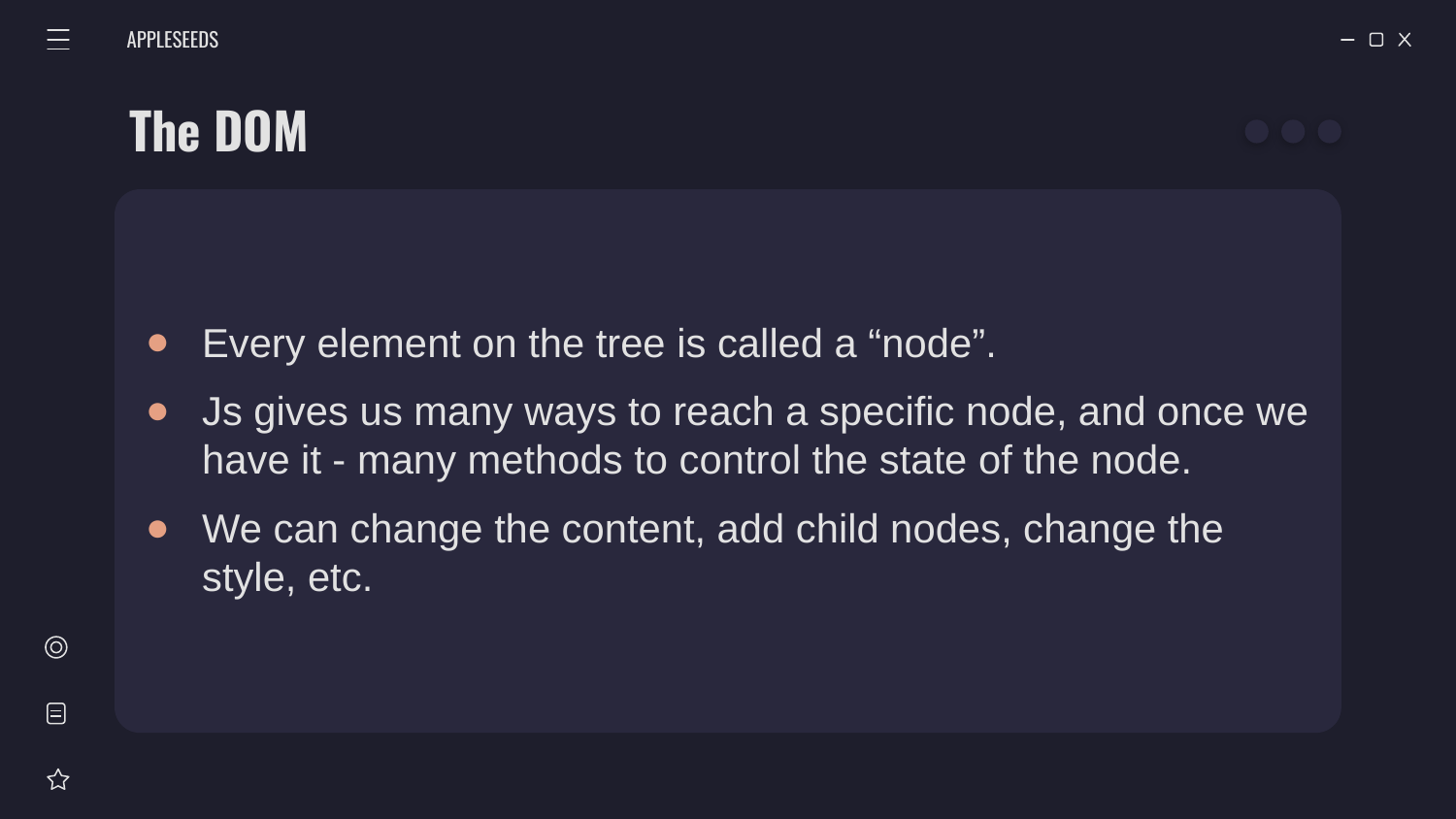

APPLESEEDS

# The DOM

Every element on the tree is called a “node”.
Js gives us many ways to reach a specific node, and once we have it - many methods to control the state of the node.
We can change the content, add child nodes, change the style, etc.